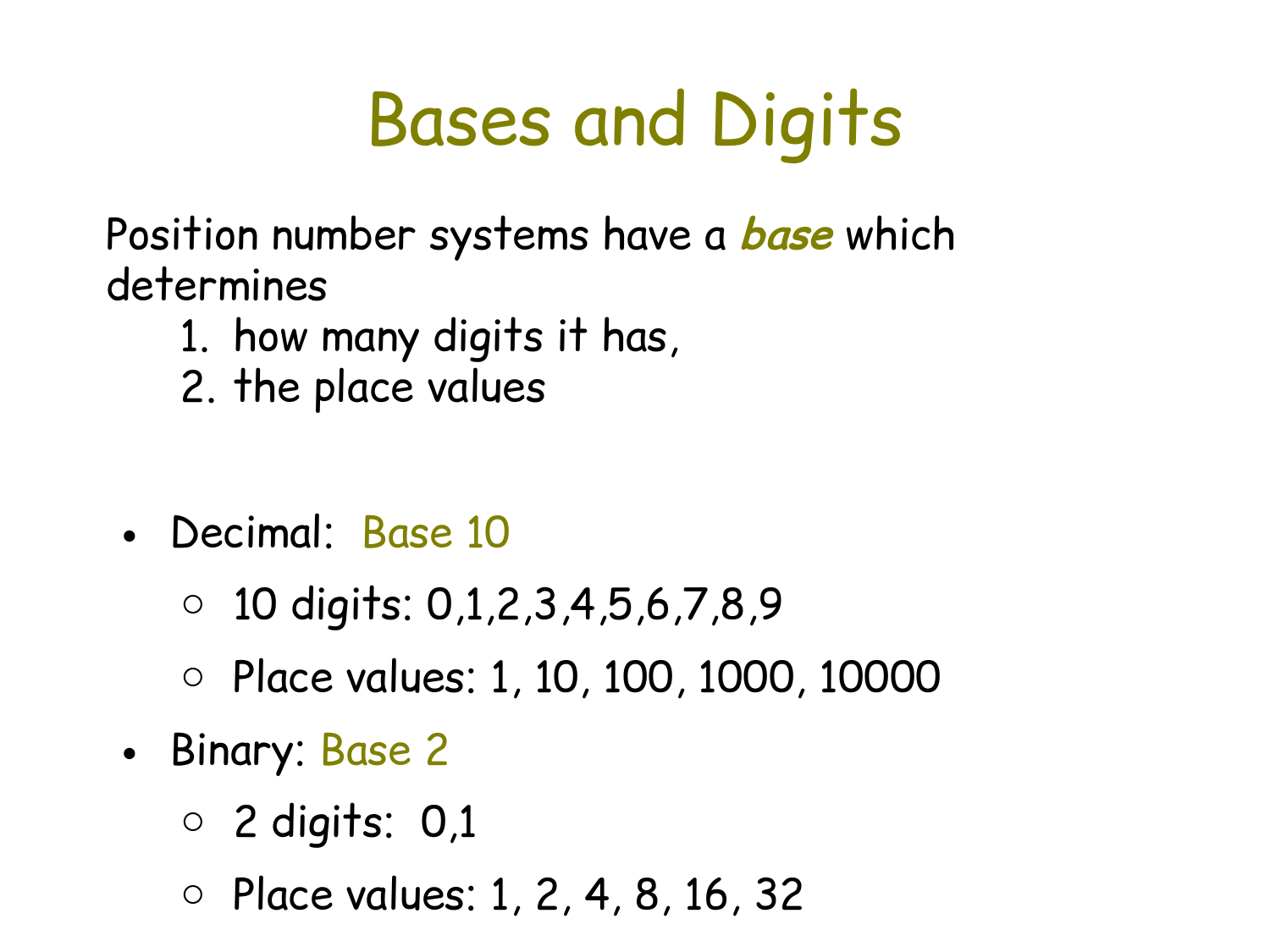

# Bases and Digits
Position number systems have a base which determines
how many digits it has,
the place values

Decimal:  Base 10
10 digits: 0,1,2,3,4,5,6,7,8,9
Place values: 1, 10, 100, 1000, 10000
Binary: Base 2
2 digits:  0,1
Place values: 1, 2, 4, 8, 16, 32